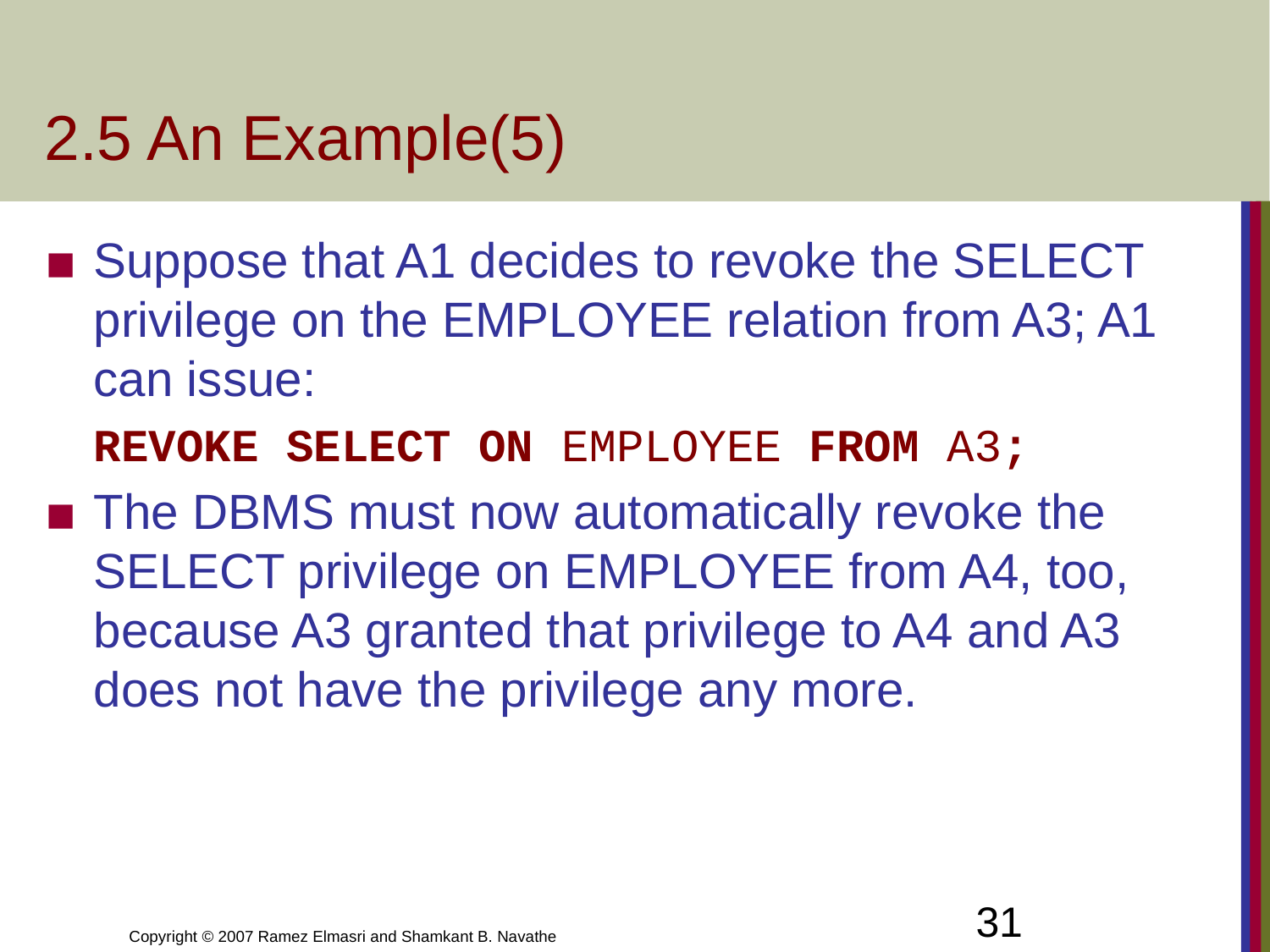

# 2.5 An Example(5)
Suppose that A1 decides to revoke the SELECT privilege on the EMPLOYEE relation from A3; A1 can issue:
	REVOKE SELECT ON EMPLOYEE FROM A3;
The DBMS must now automatically revoke the SELECT privilege on EMPLOYEE from A4, too, because A3 granted that privilege to A4 and A3 does not have the privilege any more.
31